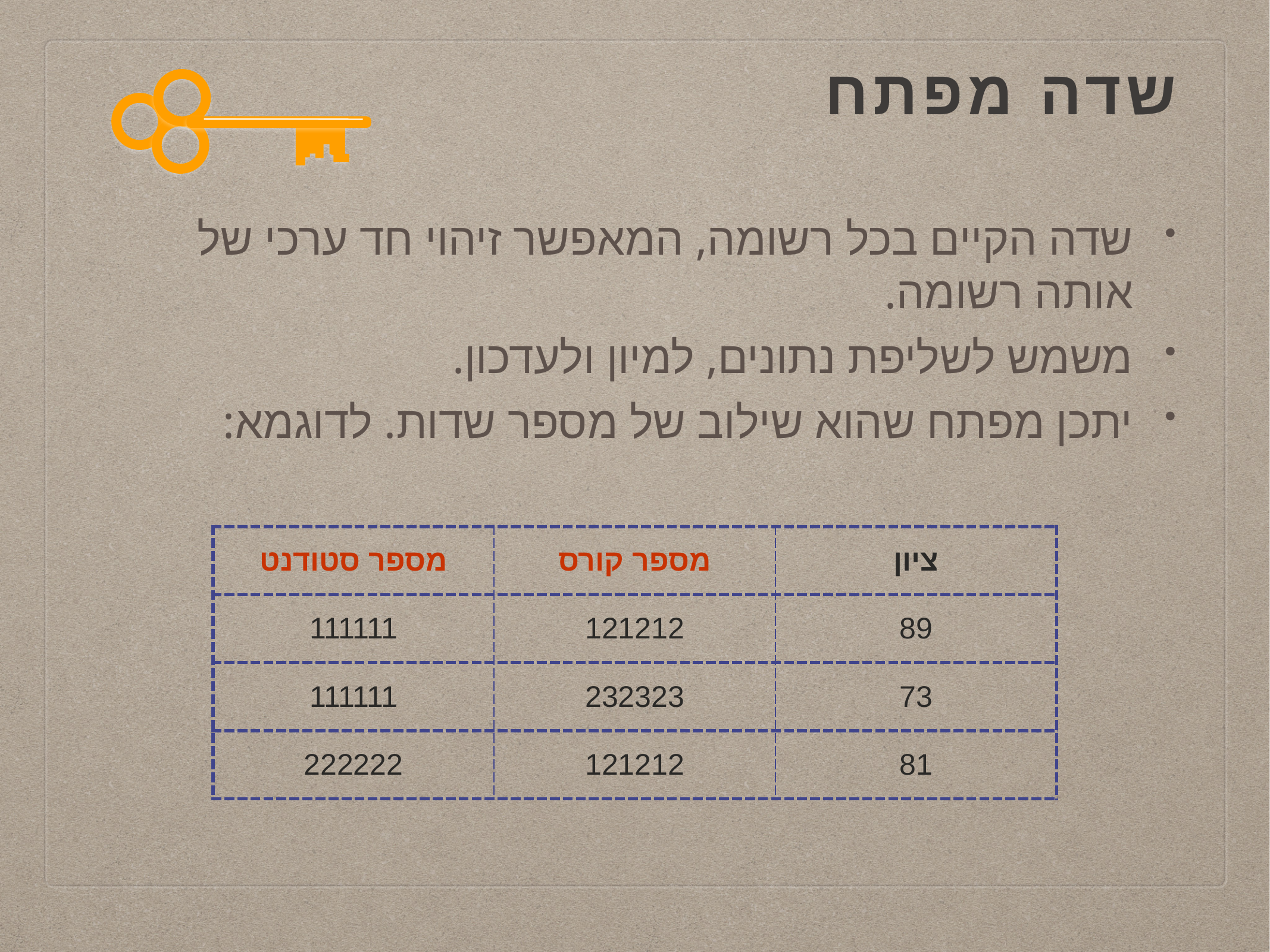

שדה הקיים בכל רשומה, המאפשר זיהוי חד ערכי של אותה רשומה.
משמש לשליפת נתונים, למיון ולעדכון.
יתכן מפתח שהוא שילוב של מספר שדות. לדוגמא:
# שדה מפתח

| מספר סטודנט | מספר קורס | ציון |
| --- | --- | --- |
| 111111 | 121212 | 89 |
| 111111 | 232323 | 73 |
| 222222 | 121212 | 81 |